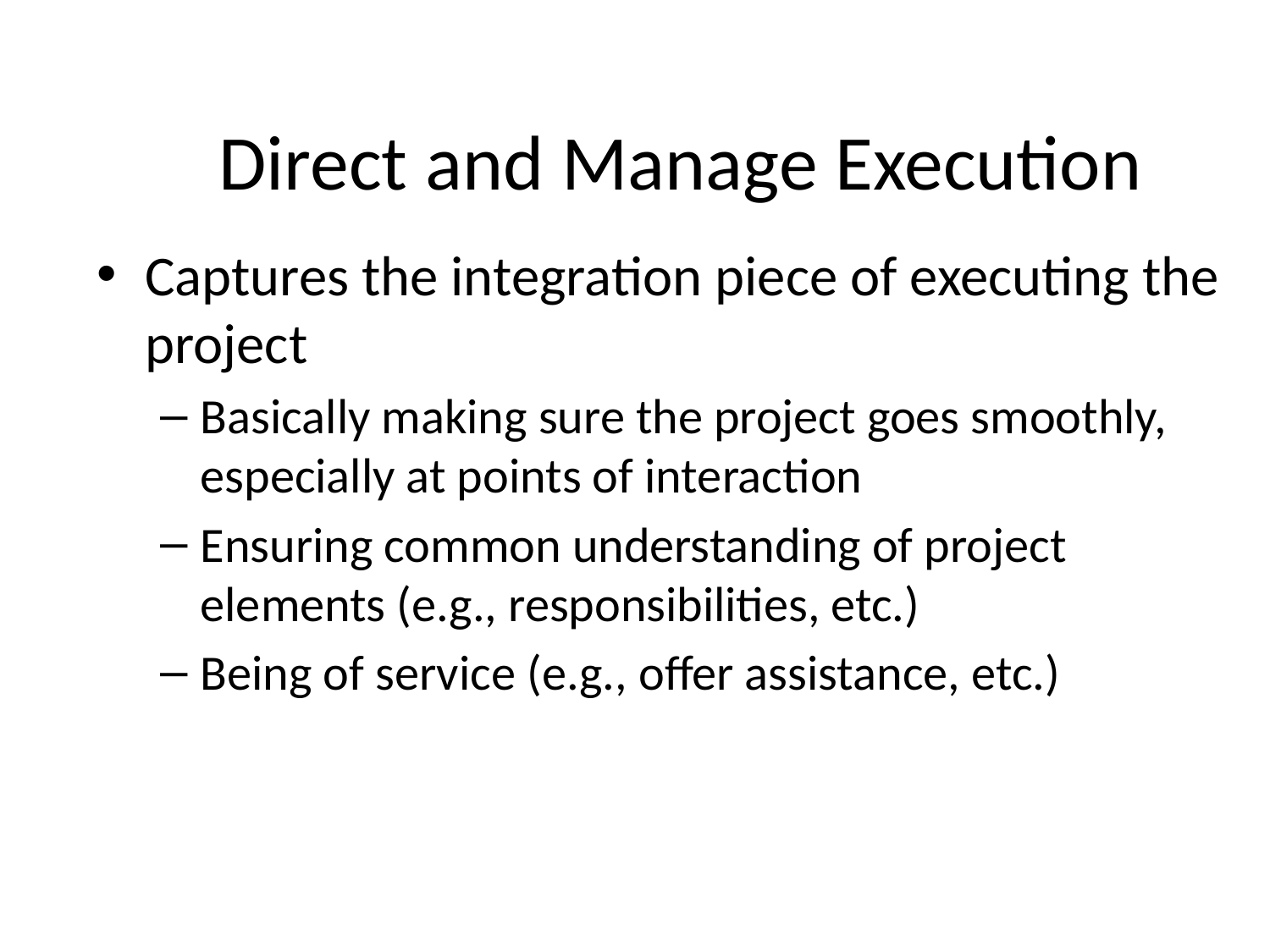

# Direct and Manage Execution
Captures the integration piece of executing the project
Basically making sure the project goes smoothly, especially at points of interaction
Ensuring common understanding of project elements (e.g., responsibilities, etc.)
Being of service (e.g., offer assistance, etc.)